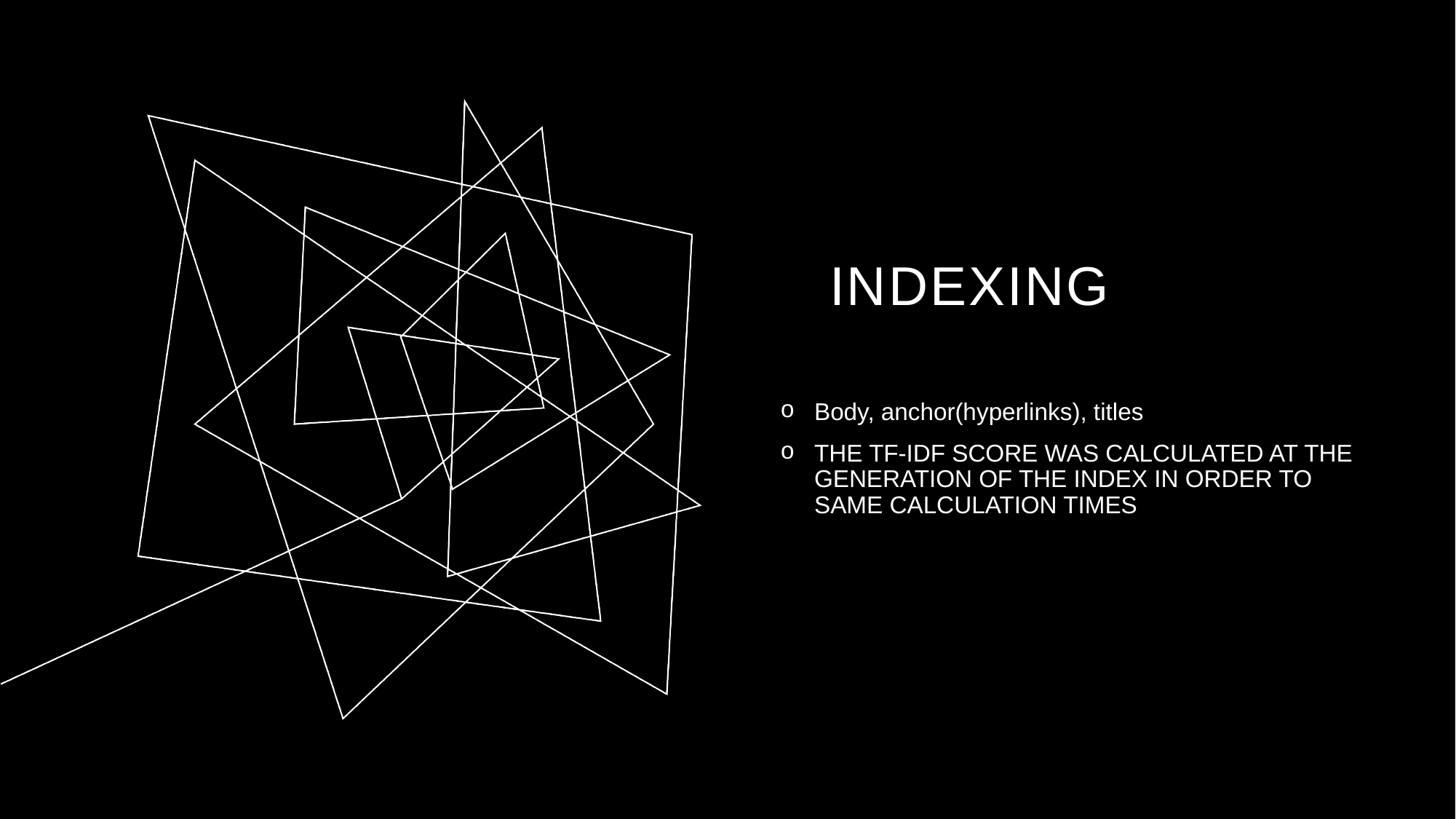

# indexing
Body, anchor(hyperlinks), titles
THE TF-IDF SCORE WAS CALCULATED AT THE GENERATION OF THE INDEX IN ORDER TO SAME CALCULATION TIMES